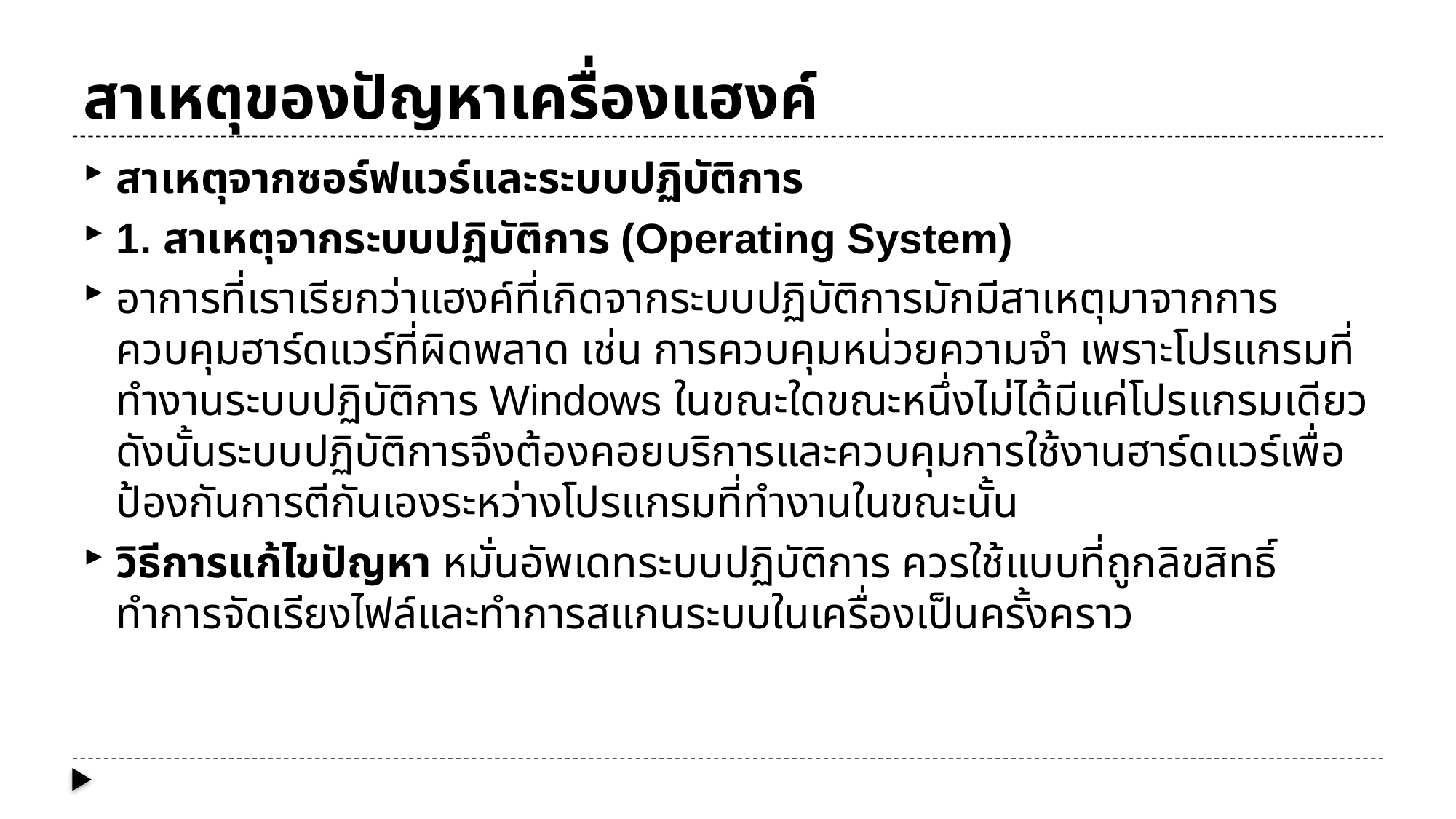

# สาเหตุของปัญหาเครื่องแฮงค์
สาเหตุจากซอร์ฟแวร์และระบบปฏิบัติการ
1. สาเหตุจากระบบปฏิบัติการ (Operating System)
อาการที่เราเรียกว่าแฮงค์ที่เกิดจากระบบปฏิบัติการมักมีสาเหตุมาจากการควบคุมฮาร์ดแวร์ที่ผิดพลาด เช่น การควบคุมหน่วยความจำ เพราะโปรแกรมที่ทำงานระบบปฏิบัติการ Windows ในขณะใดขณะหนึ่งไม่ได้มีแค่โปรแกรมเดียว ดังนั้นระบบปฏิบัติการจึงต้องคอยบริการและควบคุมการใช้งานฮาร์ดแวร์เพื่อป้องกันการตีกันเองระหว่างโปรแกรมที่ทำงานในขณะนั้น
วิธีการแก้ไขปัญหา หมั่นอัพเดทระบบปฏิบัติการ ควรใช้แบบที่ถูกลิขสิทธิ์ ทำการจัดเรียงไฟล์และทำการสแกนระบบในเครื่องเป็นครั้งคราว